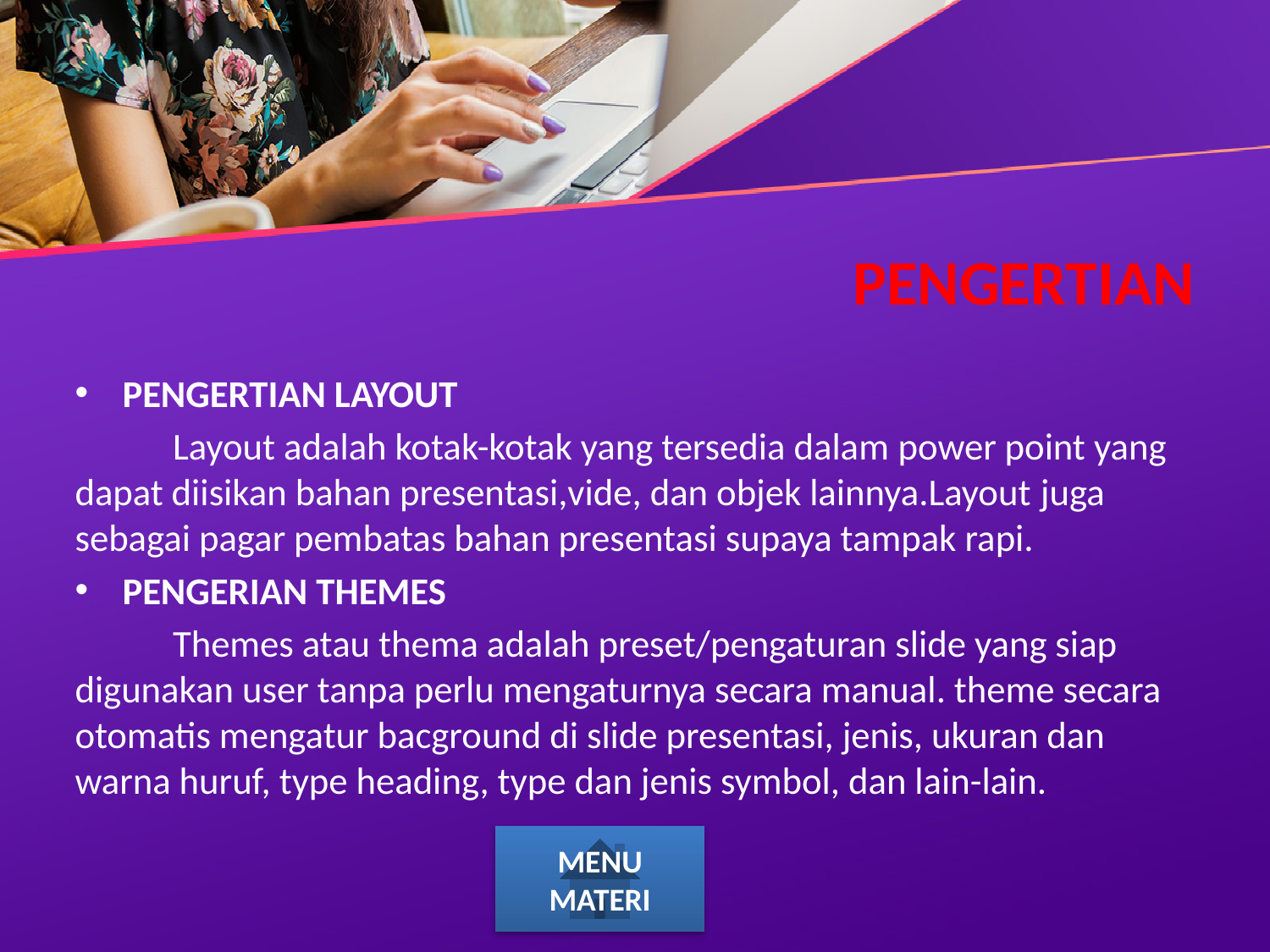

# PENGERTIAN
PENGERTIAN LAYOUT
	Layout adalah kotak-kotak yang tersedia dalam power point yang dapat diisikan bahan presentasi,vide, dan objek lainnya.Layout juga sebagai pagar pembatas bahan presentasi supaya tampak rapi.
PENGERIAN THEMES
	Themes atau thema adalah preset/pengaturan slide yang siap digunakan user tanpa perlu mengaturnya secara manual. theme secara otomatis mengatur bacground di slide presentasi, jenis, ukuran dan warna huruf, type heading, type dan jenis symbol, dan lain-lain.

MENU MATERI